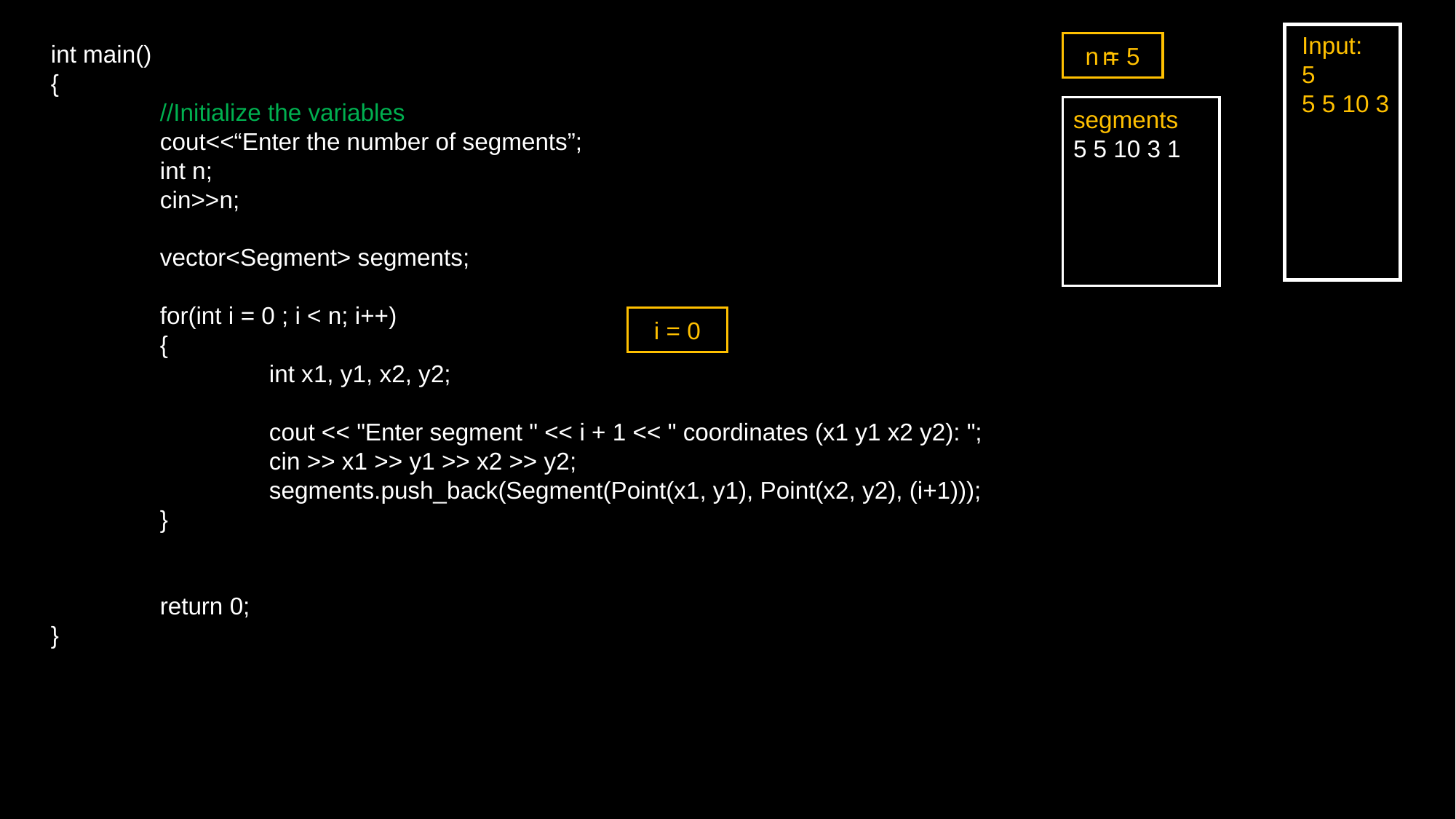

Input:
5
5 5 10 3

int main()
{
	//Initialize the variables
	cout<<“Enter the number of segments”;
	int n;
	cin>>n;

	vector<Segment> segments;

	for(int i = 0 ; i < n; i++)
	{
		int x1, y1, x2, y2;

		cout << "Enter segment " << i + 1 << " coordinates (x1 y1 x2 y2): ";
		cin >> x1 >> y1 >> x2 >> y2;
		segments.push_back(Segment(Point(x1, y1), Point(x2, y2), (i+1)));
	}

	return 0;
}
n = 5
n
segments
5 5 10 3 1

i = 0